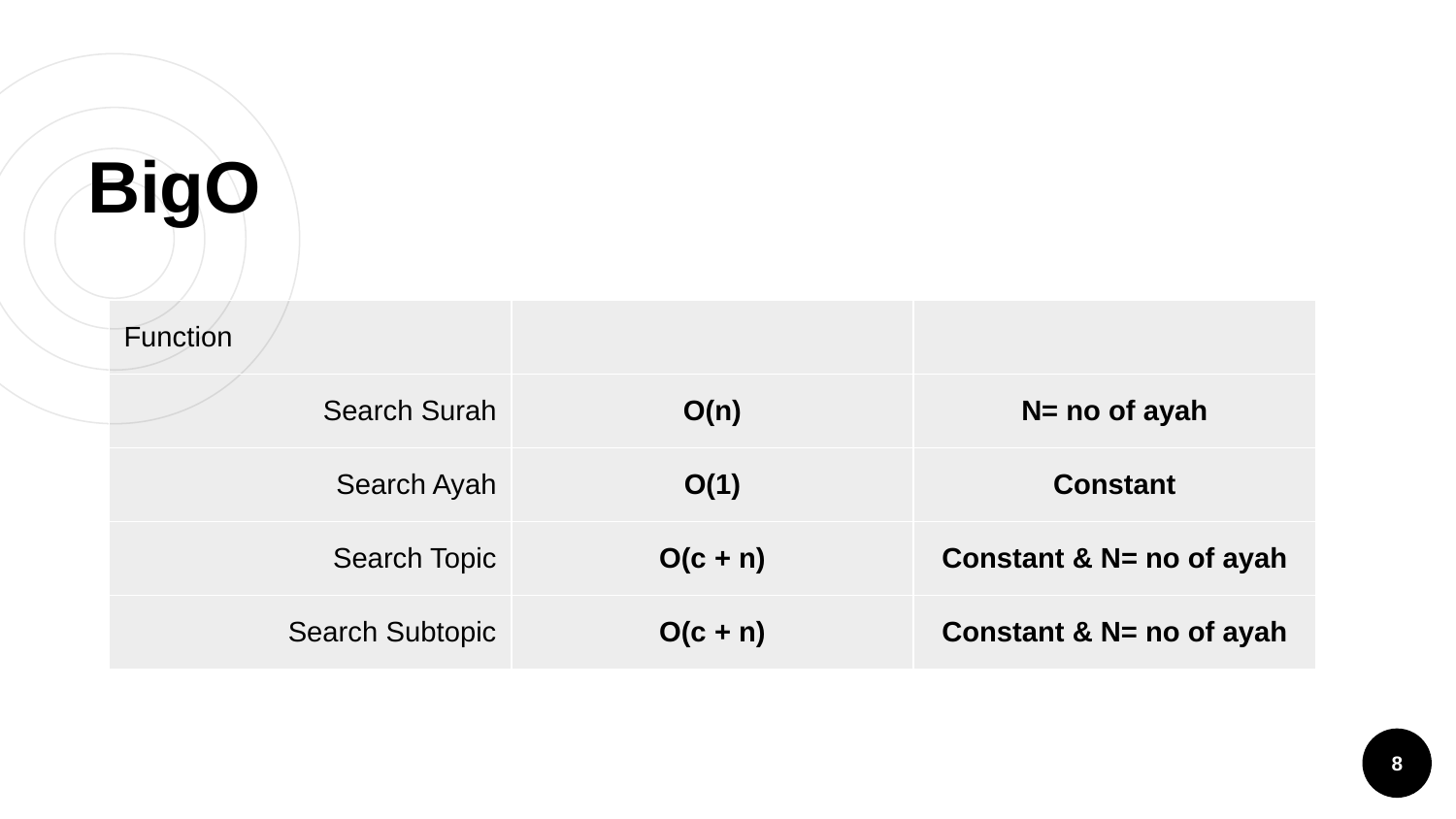

# BigO
| Function |  |  |
| --- | --- | --- |
| Search Surah | O(n) | N= no of ayah |
| Search Ayah | O(1) | Constant |
| Search Topic | O(c + n) | Constant & N= no of ayah |
| Search Subtopic | O(c + n) | Constant & N= no of ayah |
8